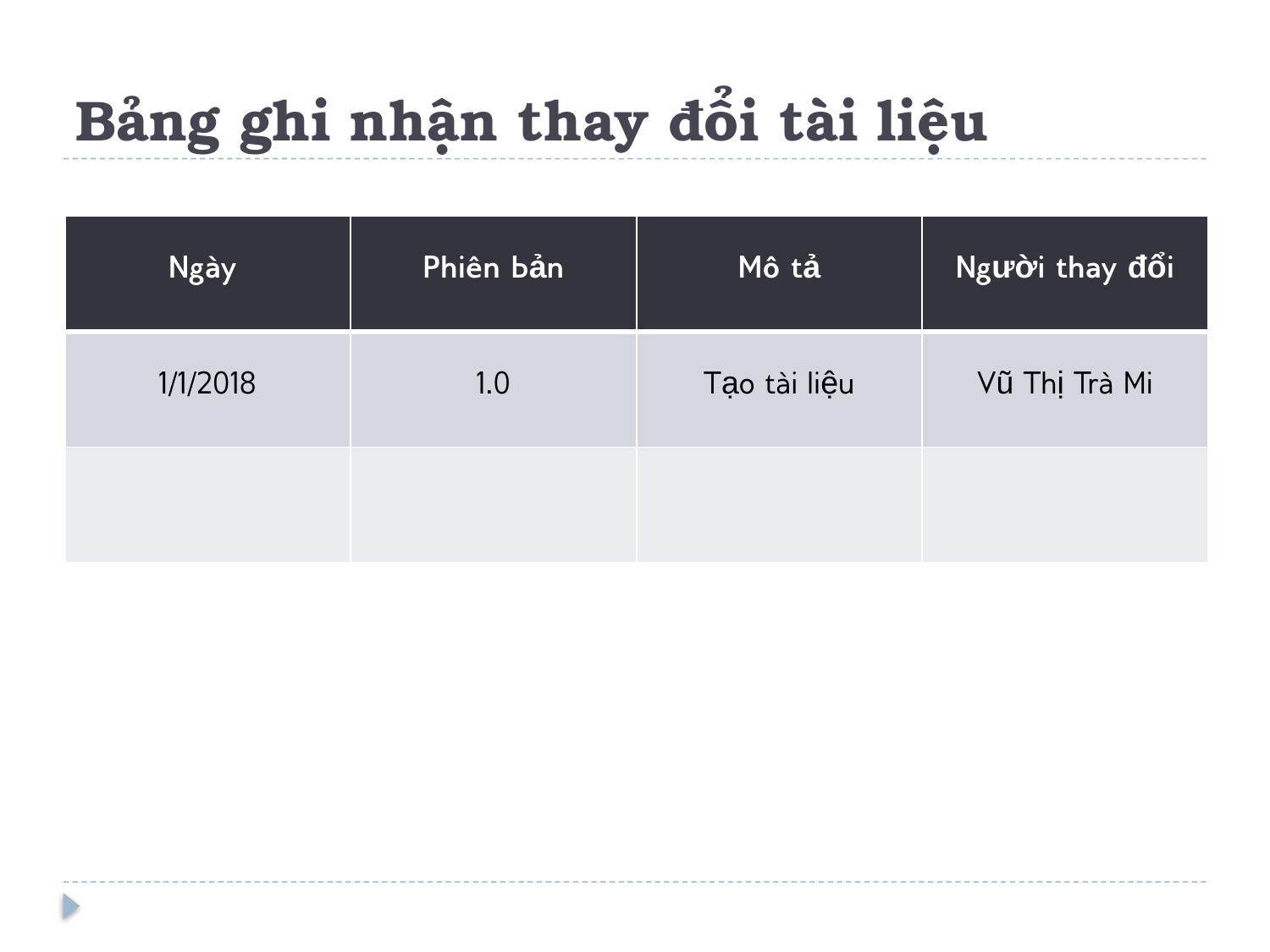

# Bảng ghi nhận thay đổi tài liệu
| Ngày | Phiên bản | Mô tả | Người thay đổi |
| --- | --- | --- | --- |
| 1/1/2018 | 1.0 | Tạo tài liệu | Vũ Thị Trà Mi |
|  |  |  |  |